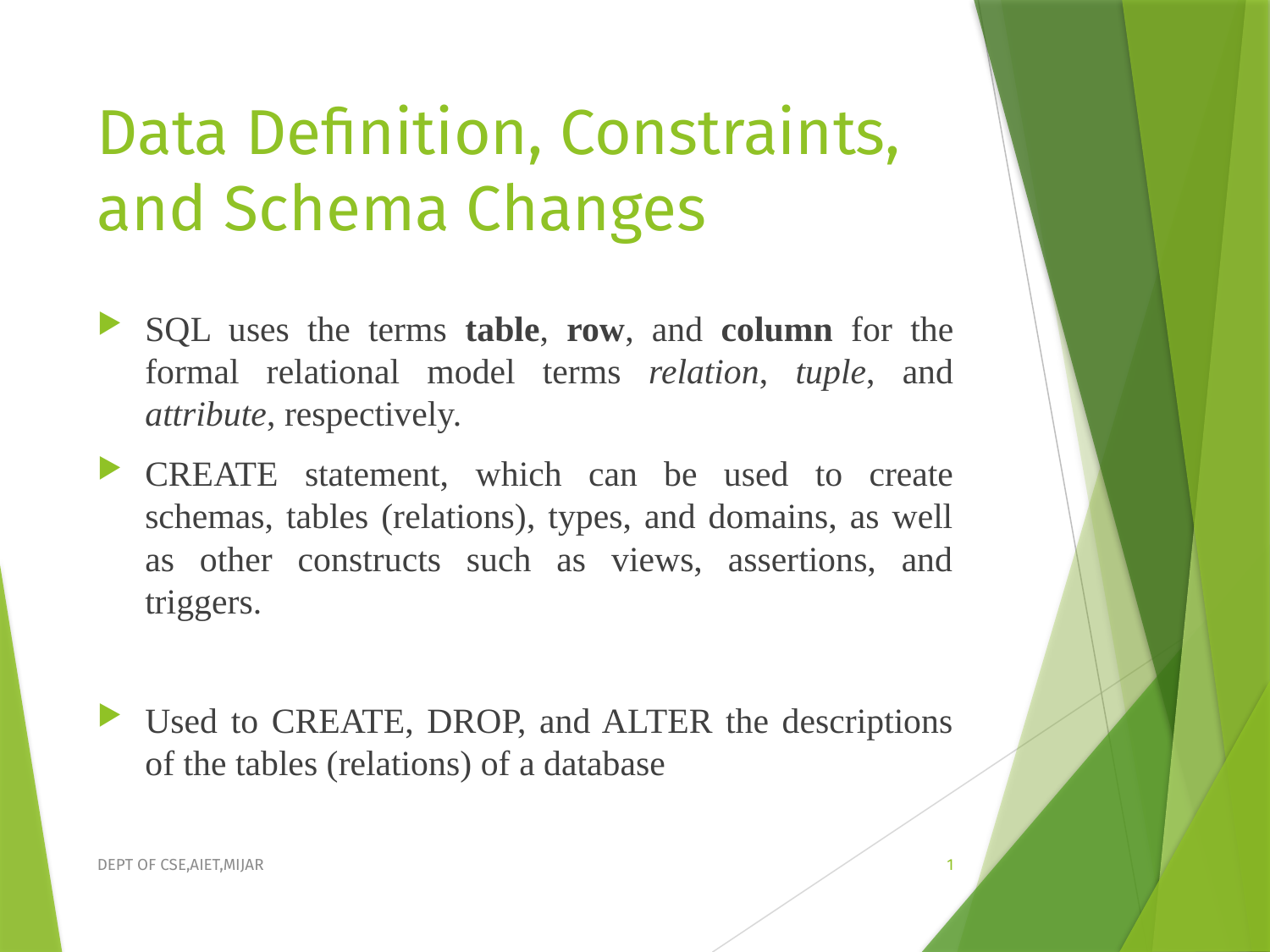

# Data Definition, Constraints, and Schema Changes
SQL uses the terms table, row, and column for the formal relational model terms relation, tuple, and attribute, respectively.
CREATE statement, which can be used to create schemas, tables (relations), types, and domains, as well as other constructs such as views, assertions, and triggers.

Used to CREATE, DROP, and ALTER the descriptions of the tables (relations) of a database
DEPT OF CSE,AIET,MIJAR
1